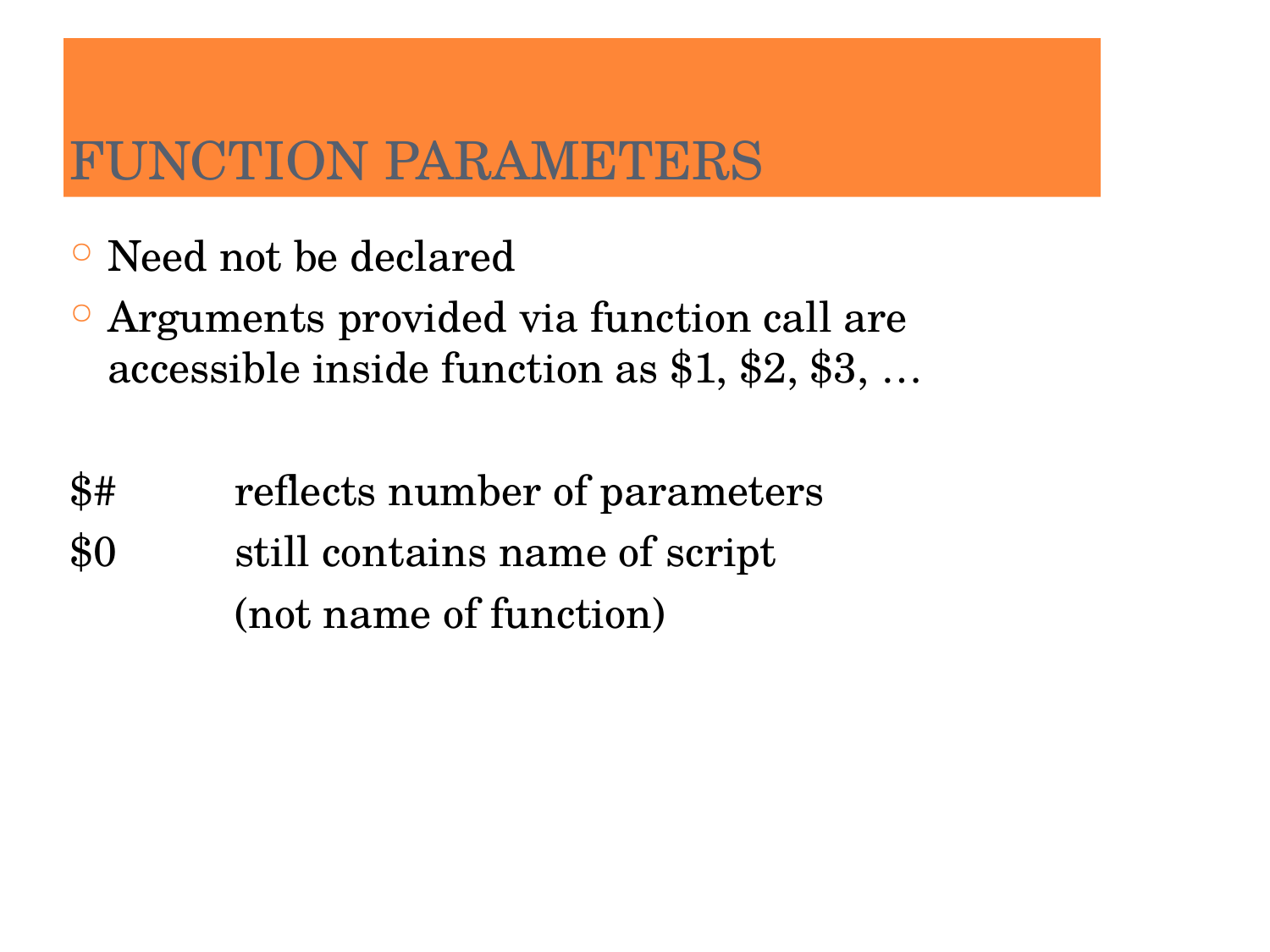

FUNCTION PARAMETERS
Need not be declared
Arguments provided via function call are accessible inside function as $1, $2, $3, …

$# 	reflects number of parameters
$0 	still contains name of script
		(not name of function)
51